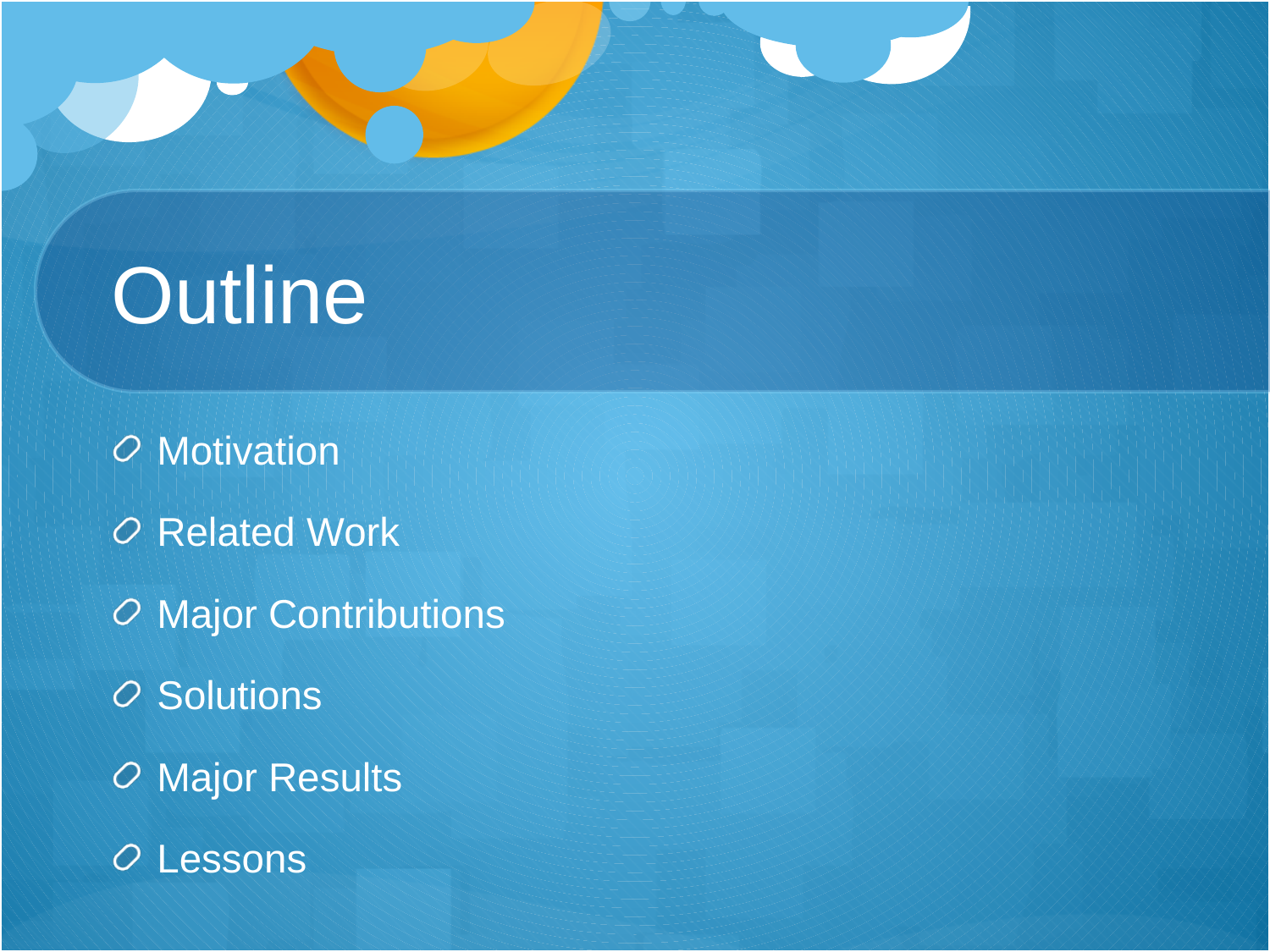

# Outline
Motivation
Related Work
Major Contributions
Solutions
Major Results
Lessons